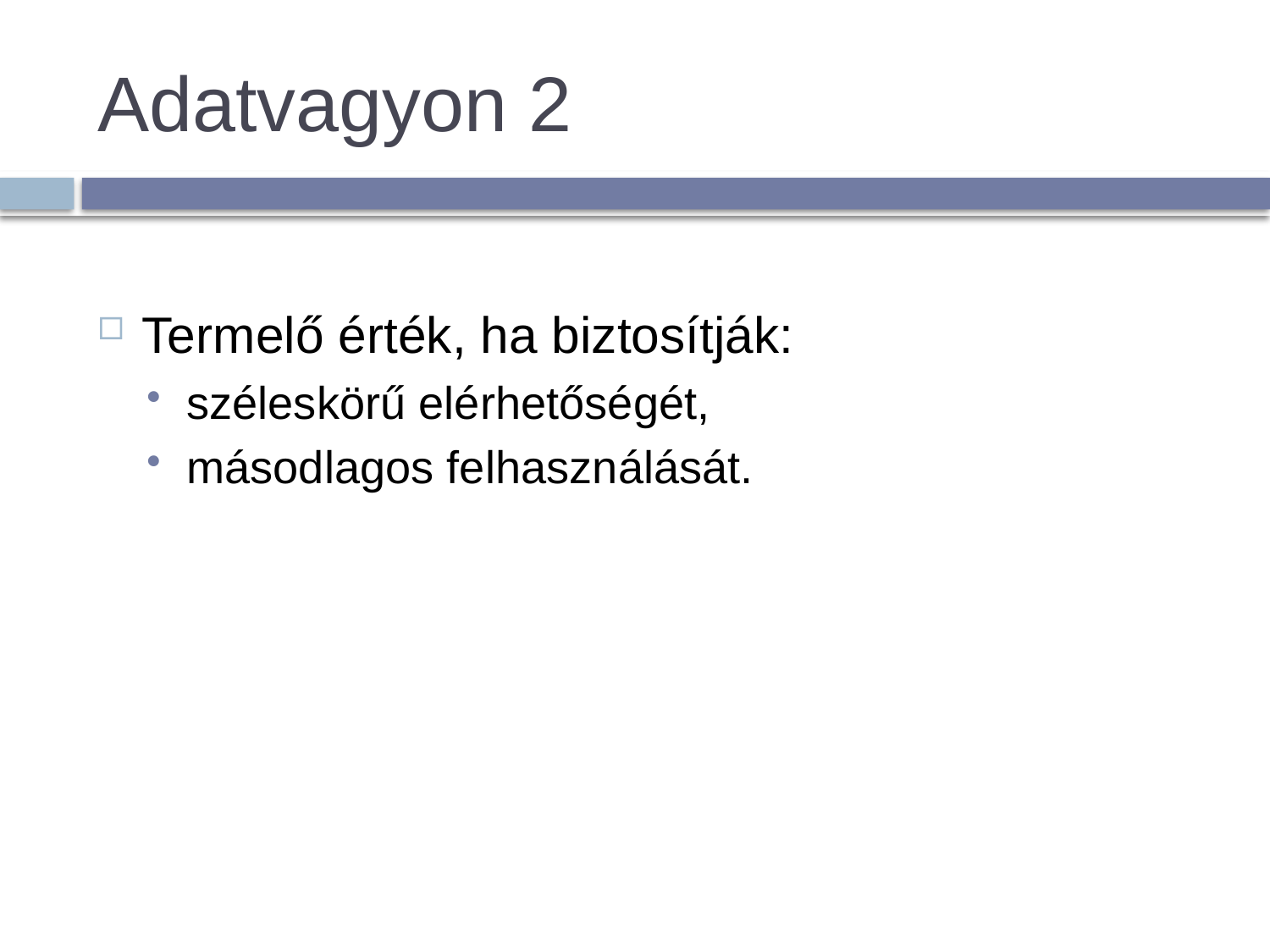

# Adatvagyon 2

Termelő érték, ha biztosítják:
széleskörű elérhetőségét,
másodlagos felhasználását.